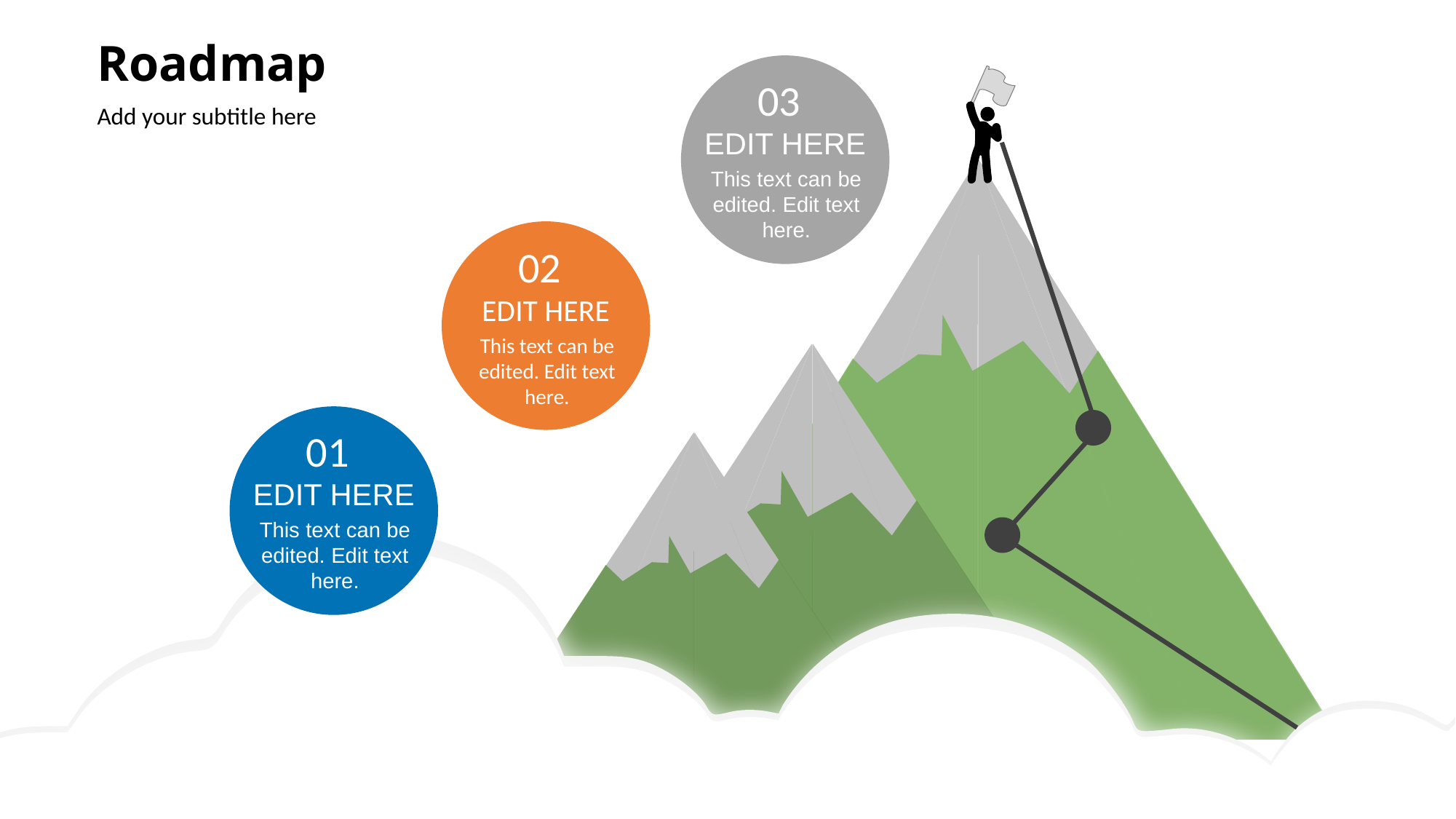

# Roadmap

03
EDIT HERE
This text can be edited. Edit text here.

Add your subtitle here

02
EDIT HERE
This text can be edited. Edit text here.

01
EDIT HERE
This text can be edited. Edit text here.